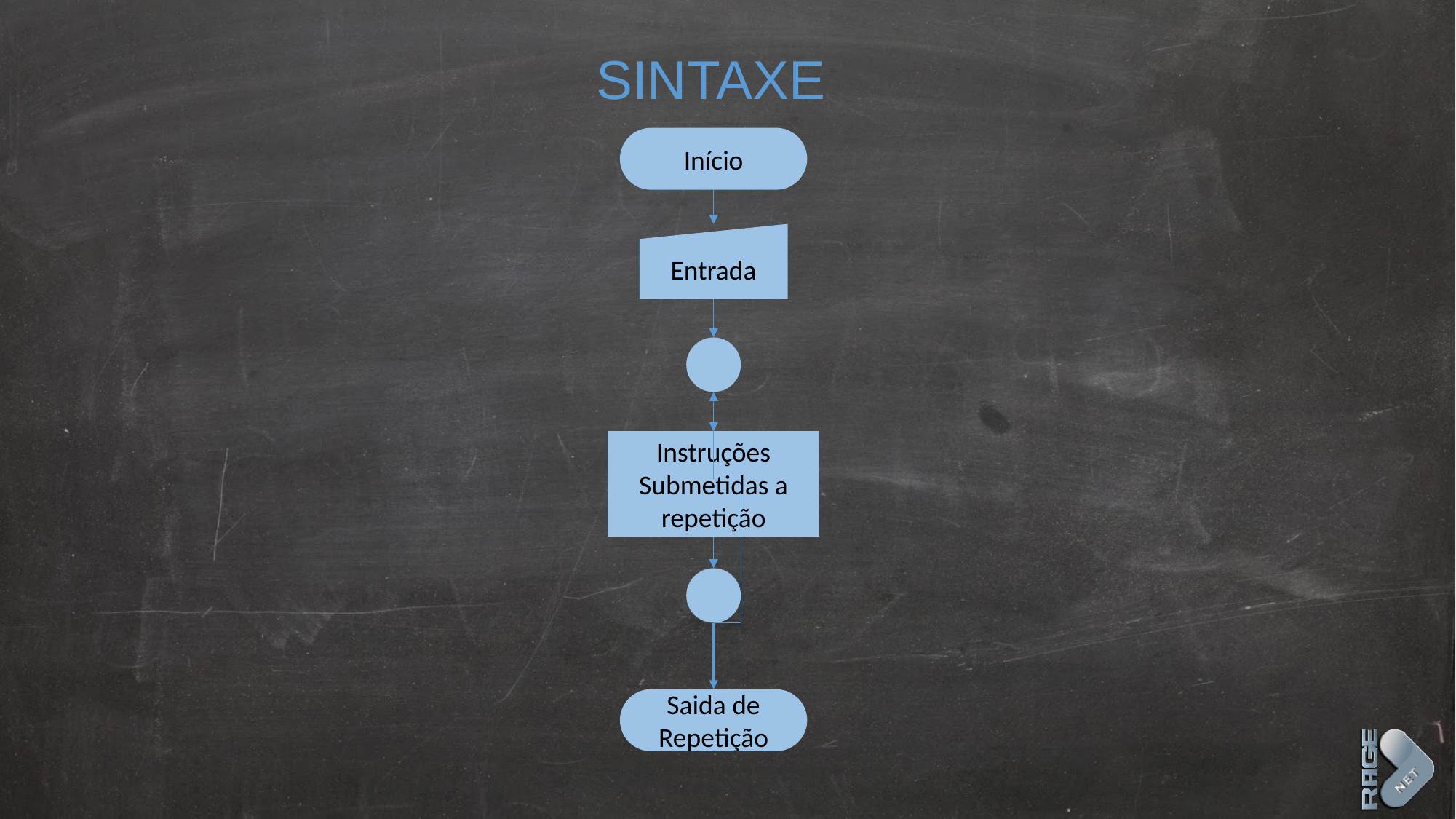

SINTAXE
Início
Entrada

Instruções Submetidas a repetição

Saida de Repetição